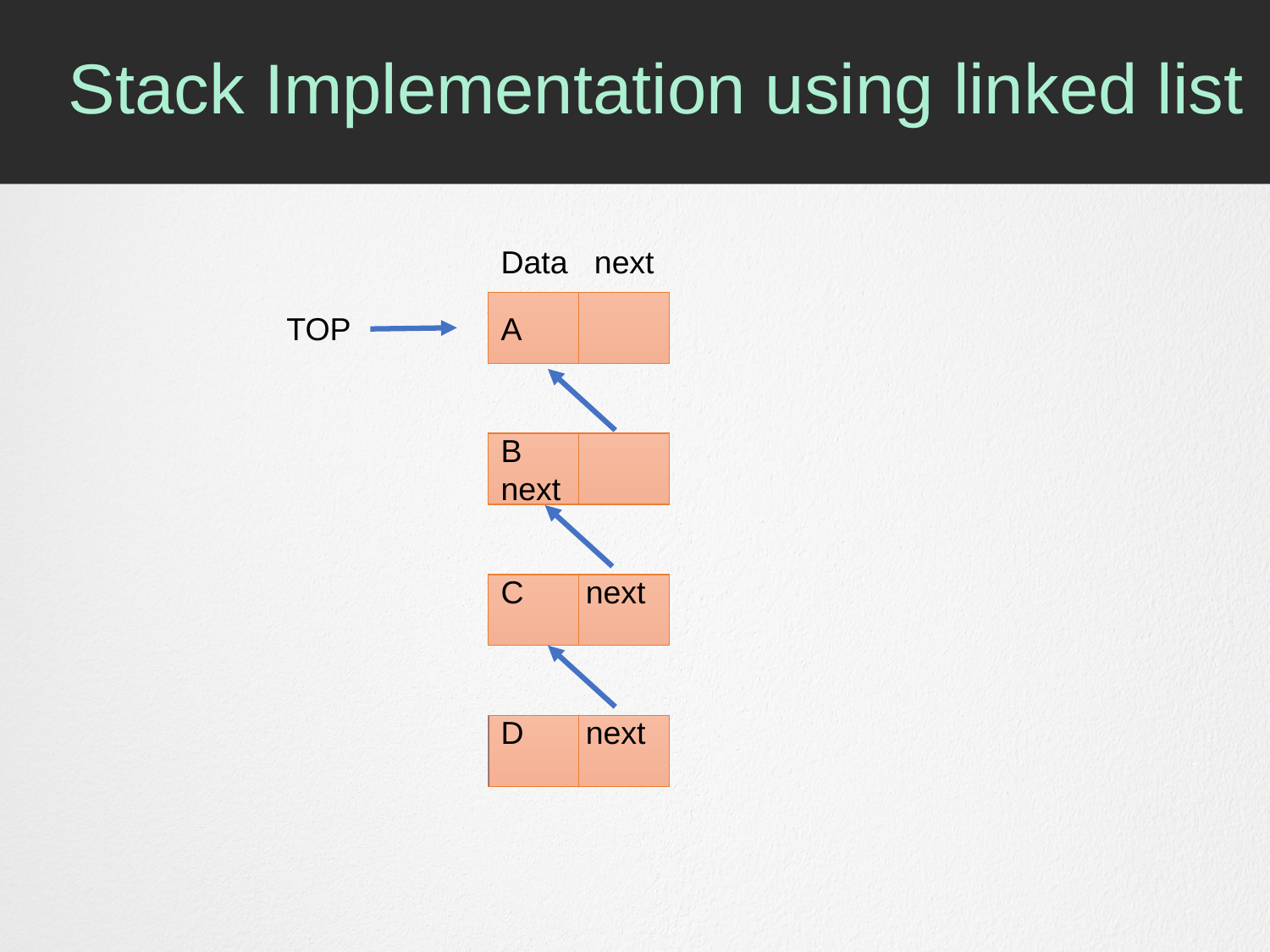

# Stack Implementation using linked list
Data   next
A
TOP
B	   next
C       next
D       next